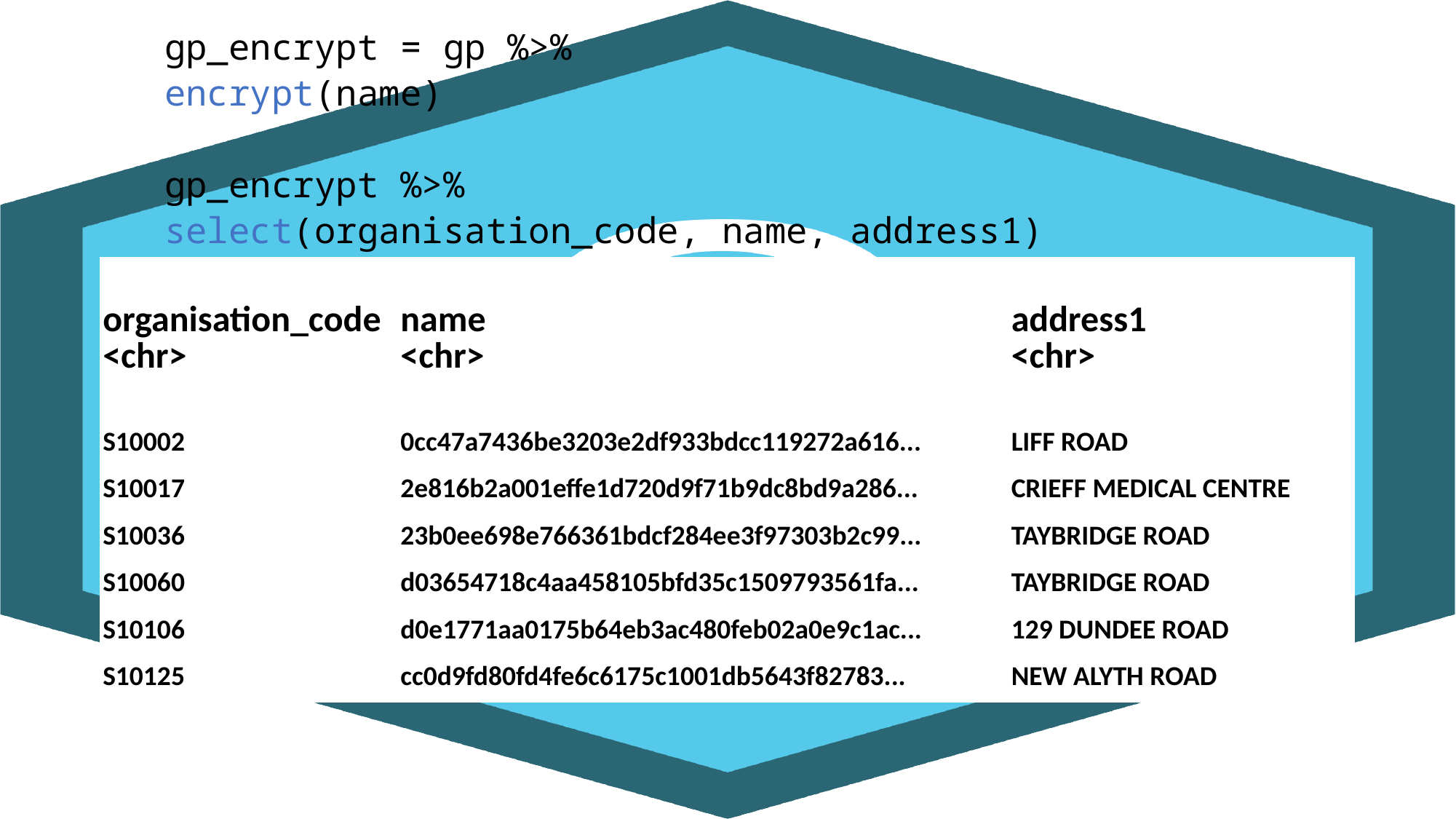

gp_encrypt = gp %>%
	encrypt(name)

gp_encrypt %>%
	select(organisation_code, name, address1)
| organisation\_code <chr> | name <chr> | address1 <chr> |
| --- | --- | --- |
| S10002 | 0cc47a7436be3203e2df933bdcc119272a616... | LIFF ROAD |
| S10017 | 2e816b2a001effe1d720d9f71b9dc8bd9a286... | CRIEFF MEDICAL CENTRE |
| S10036 | 23b0ee698e766361bdcf284ee3f97303b2c99... | TAYBRIDGE ROAD |
| S10060 | d03654718c4aa458105bfd35c1509793561fa... | TAYBRIDGE ROAD |
| S10106 | d0e1771aa0175b64eb3ac480feb02a0e9c1ac... | 129 DUNDEE ROAD |
| S10125 | cc0d9fd80fd4fe6c6175c1001db5643f82783... | NEW ALYTH ROAD |